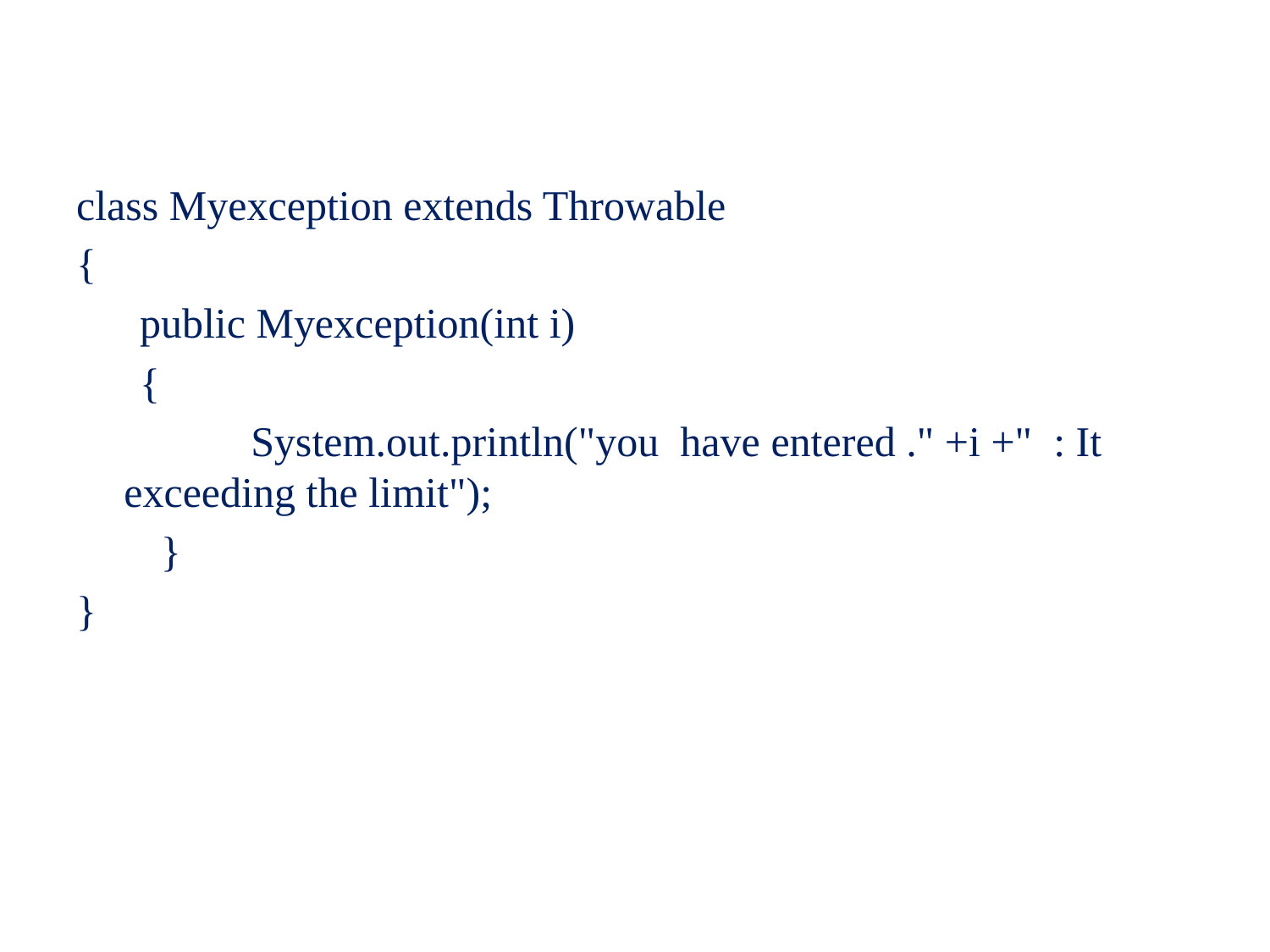

class Myexception extends Throwable
{
      public Myexception(int i)
      {
        	System.out.println("you  have entered ." +i +"  : It 	exceeding the limit");
        }
}